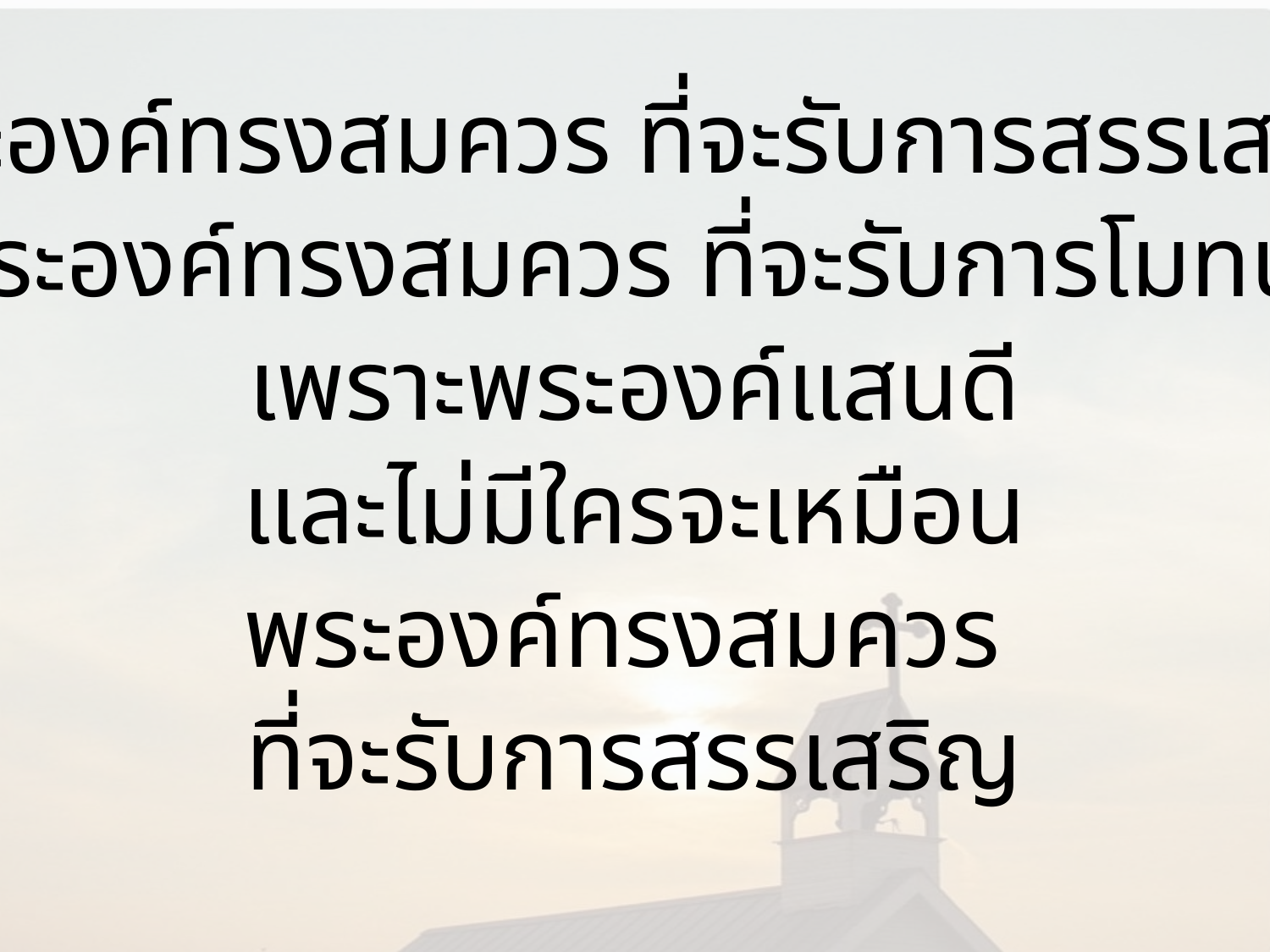

พระองค์ทรงสมควร ที่จะรับการสรรเสริญ
พระองค์ทรงสมควร ที่จะรับการโมทนา
เพราะพระองค์แสนดี
และไม่มีใครจะเหมือน
พระองค์ทรงสมควร
ที่จะรับการสรรเสริญ